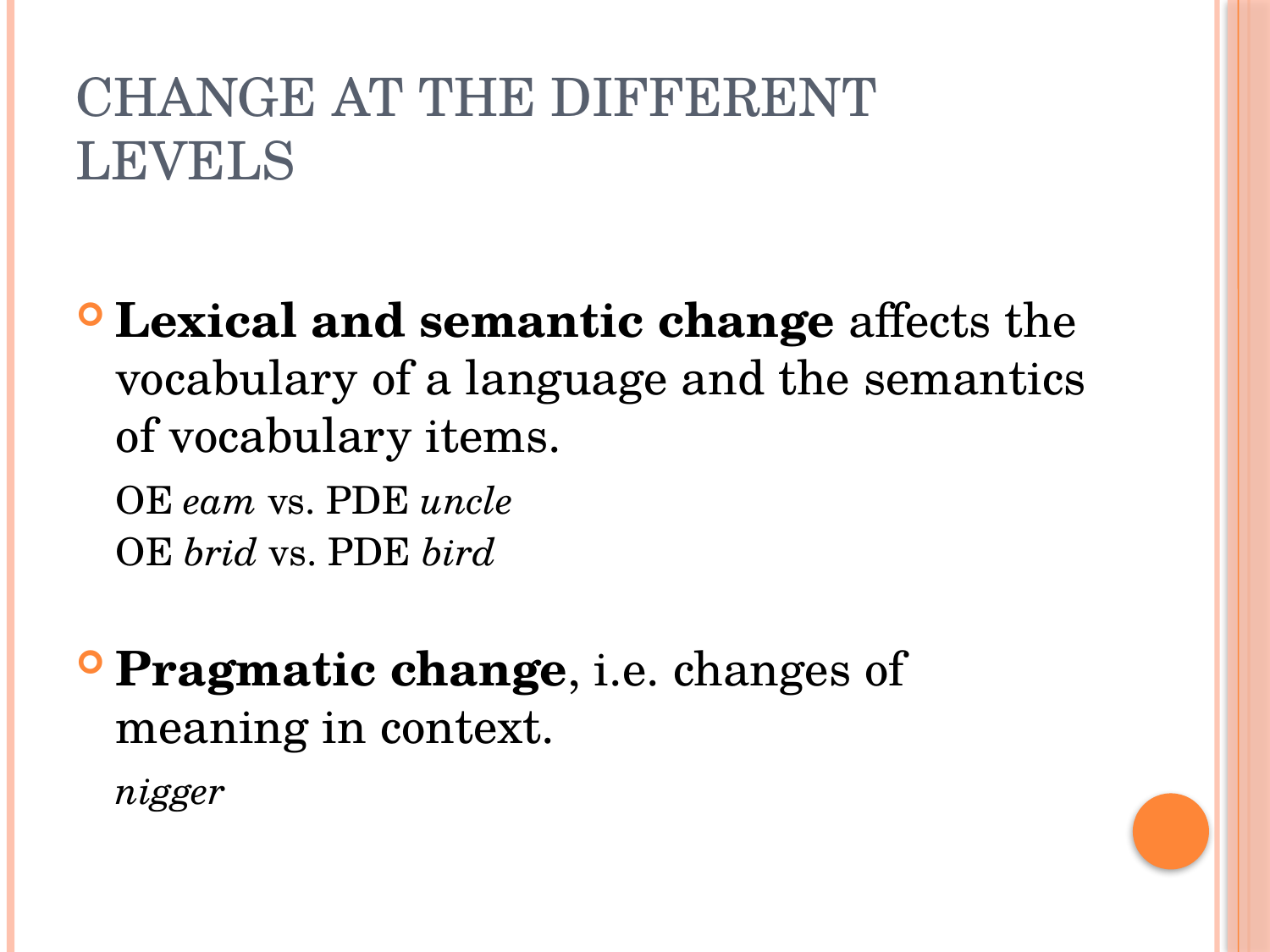

# Change at the different levels

Lexical and semantic change affects the vocabulary of a language and the semantics of vocabulary items.
 	OE eam vs. PDE uncle
	OE brid vs. PDE bird

Pragmatic change, i.e. changes of meaning in context.
	nigger